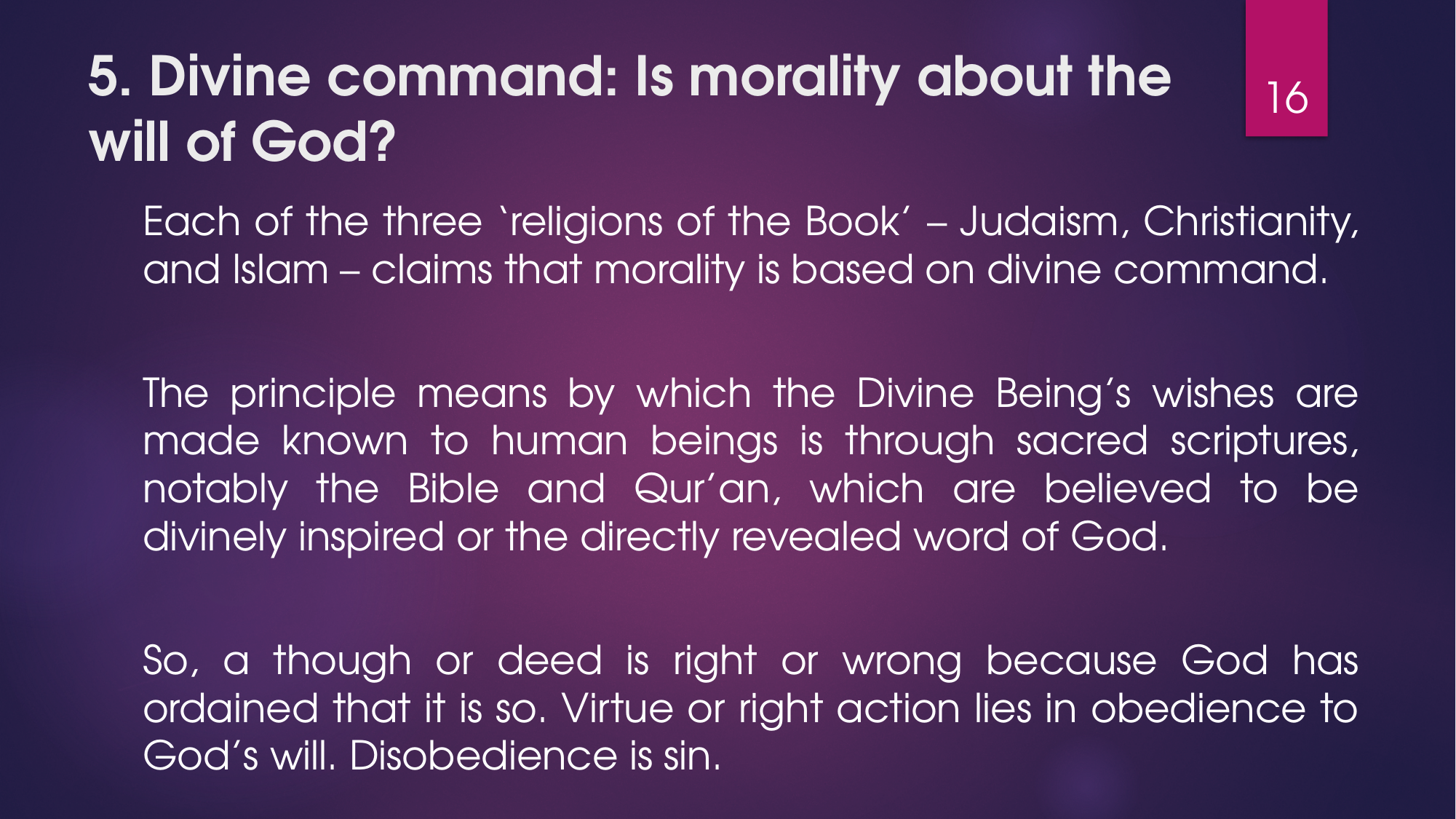

16
# 5. Divine command: Is morality about the will of God?
Each of the three ‘religions of the Book’ – Judaism, Christianity, and Islam – claims that morality is based on divine command.

The principle means by which the Divine Being’s wishes are made known to human beings is through sacred scriptures, notably the Bible and Qur’an, which are believed to be divinely inspired or the directly revealed word of God.

So, a though or deed is right or wrong because God has ordained that it is so. Virtue or right action lies in obedience to God’s will. Disobedience is sin.